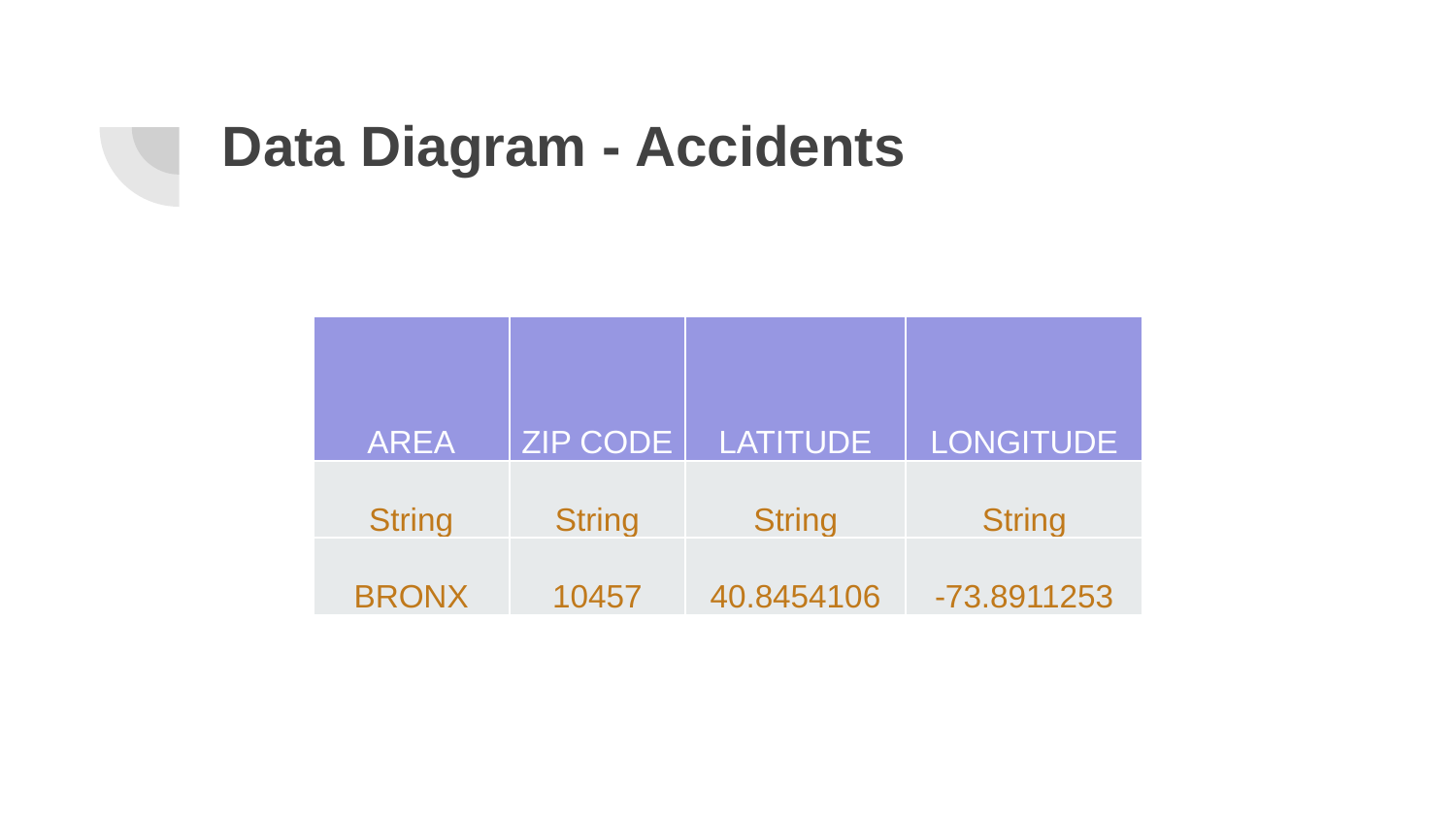

# Data Diagram - Accidents

| AREA | ZIP CODE | LATITUDE | LONGITUDE |
| --- | --- | --- | --- |
| String | String | String | String |
| BRONX | 10457 | 40.8454106 | -73.8911253 |